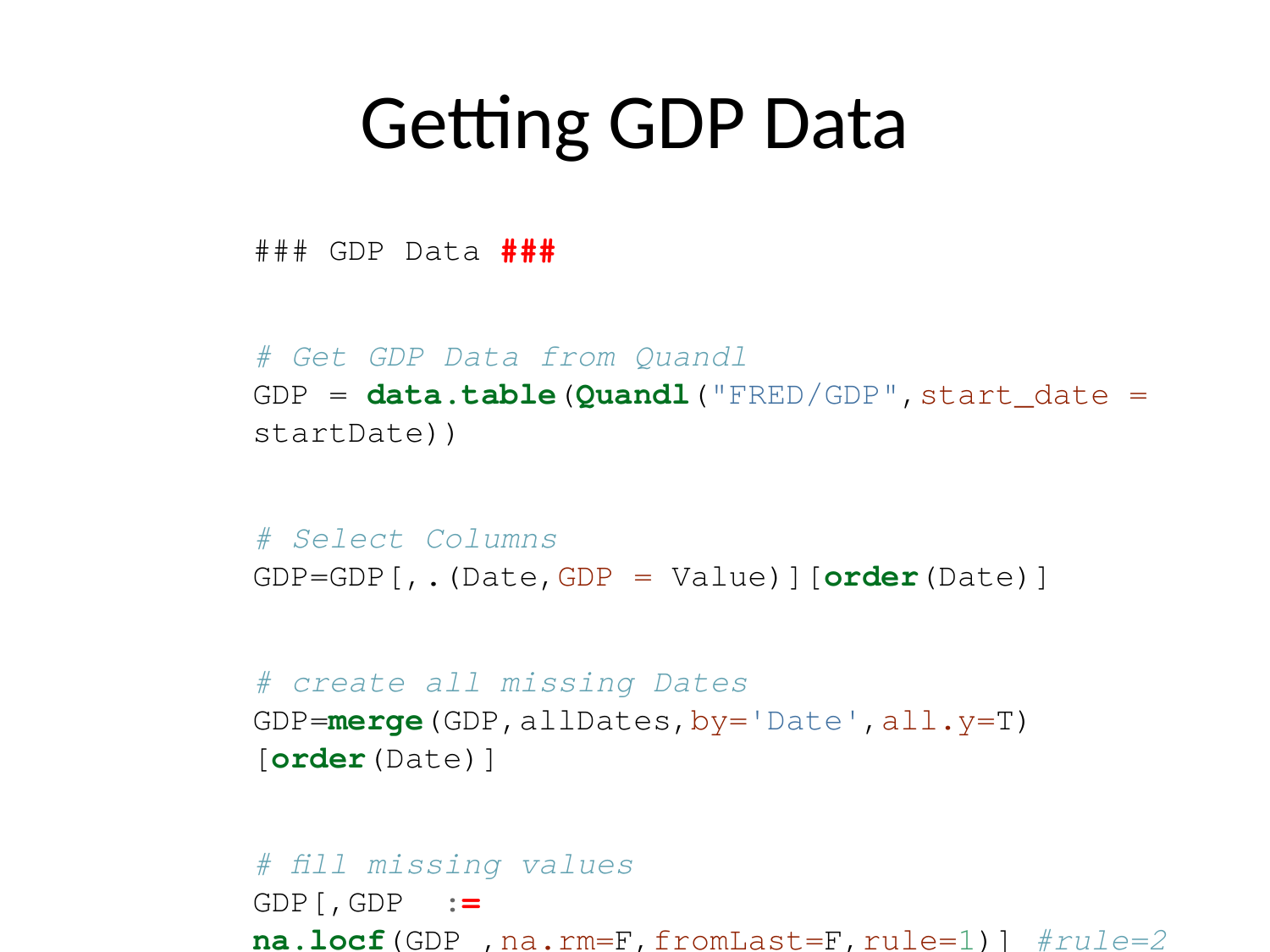

# Getting GDP Data
### GDP Data ### # Get GDP Data from Quandl GDP = data.table(Quandl("FRED/GDP",start_date = startDate)) # Select Columns GDP=GDP[,.(Date,GDP = Value)][order(Date)] # create all missing Dates GDP=merge(GDP,allDates,by='Date',all.y=T)[order(Date)] # fill missing values GDP[,GDP  := na.locf(GDP ,na.rm=F,fromLast=F,rule=1)] #rule=2 grabs the closest backwards or forward head(GDP)
##          Date      GDP
## 1: 2018-01-01 20041.05
## 2: 2018-01-02 20041.05
## 3: 2018-01-03 20041.05
## 4: 2018-01-04 20041.05
## 5: 2018-01-05 20041.05
## 6: 2018-01-06 20041.05